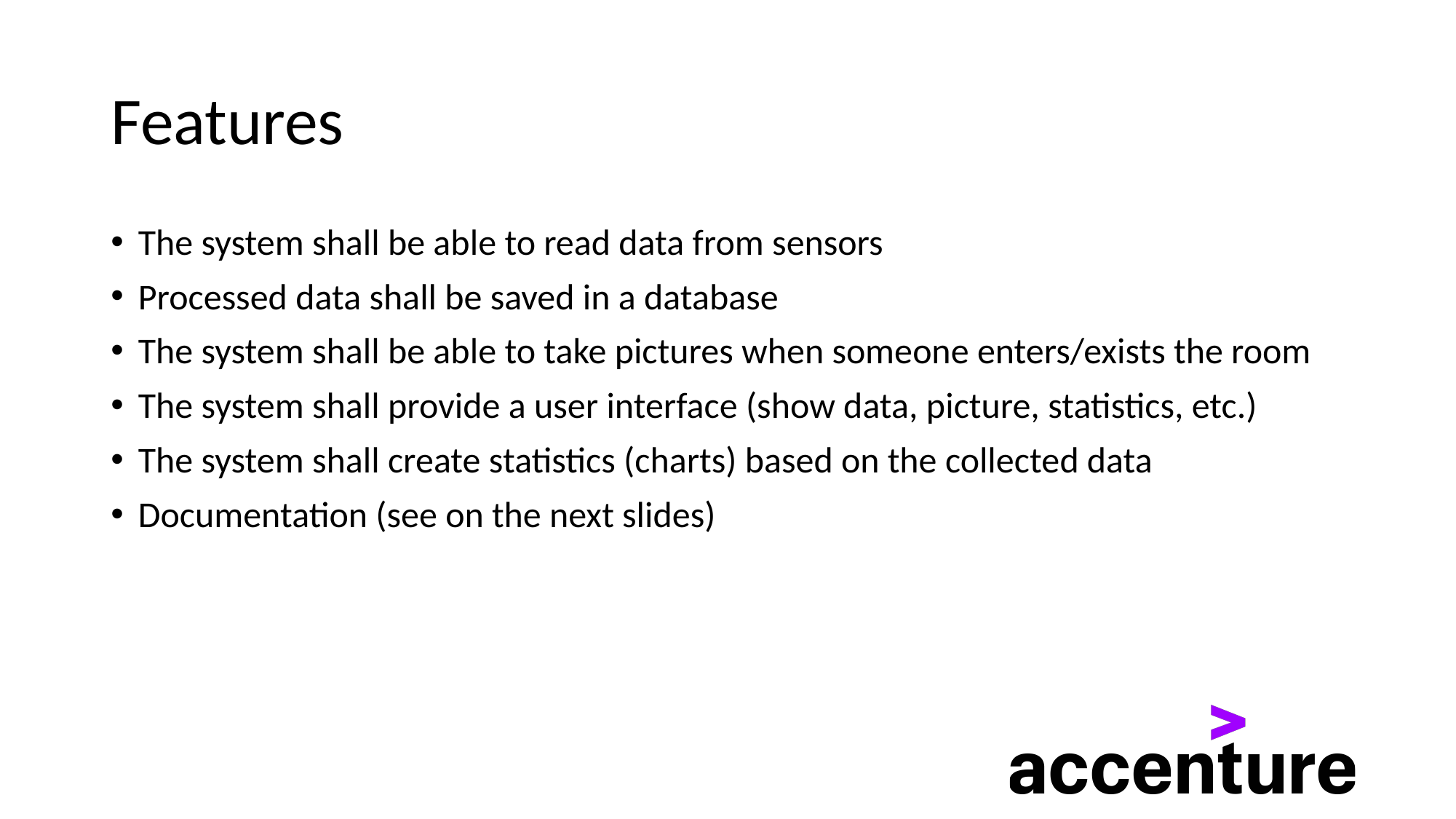

# Features
The system shall be able to read data from sensors
Processed data shall be saved in a database
The system shall be able to take pictures when someone enters/exists the room
The system shall provide a user interface (show data, picture, statistics, etc.)
The system shall create statistics (charts) based on the collected data
Documentation (see on the next slides)